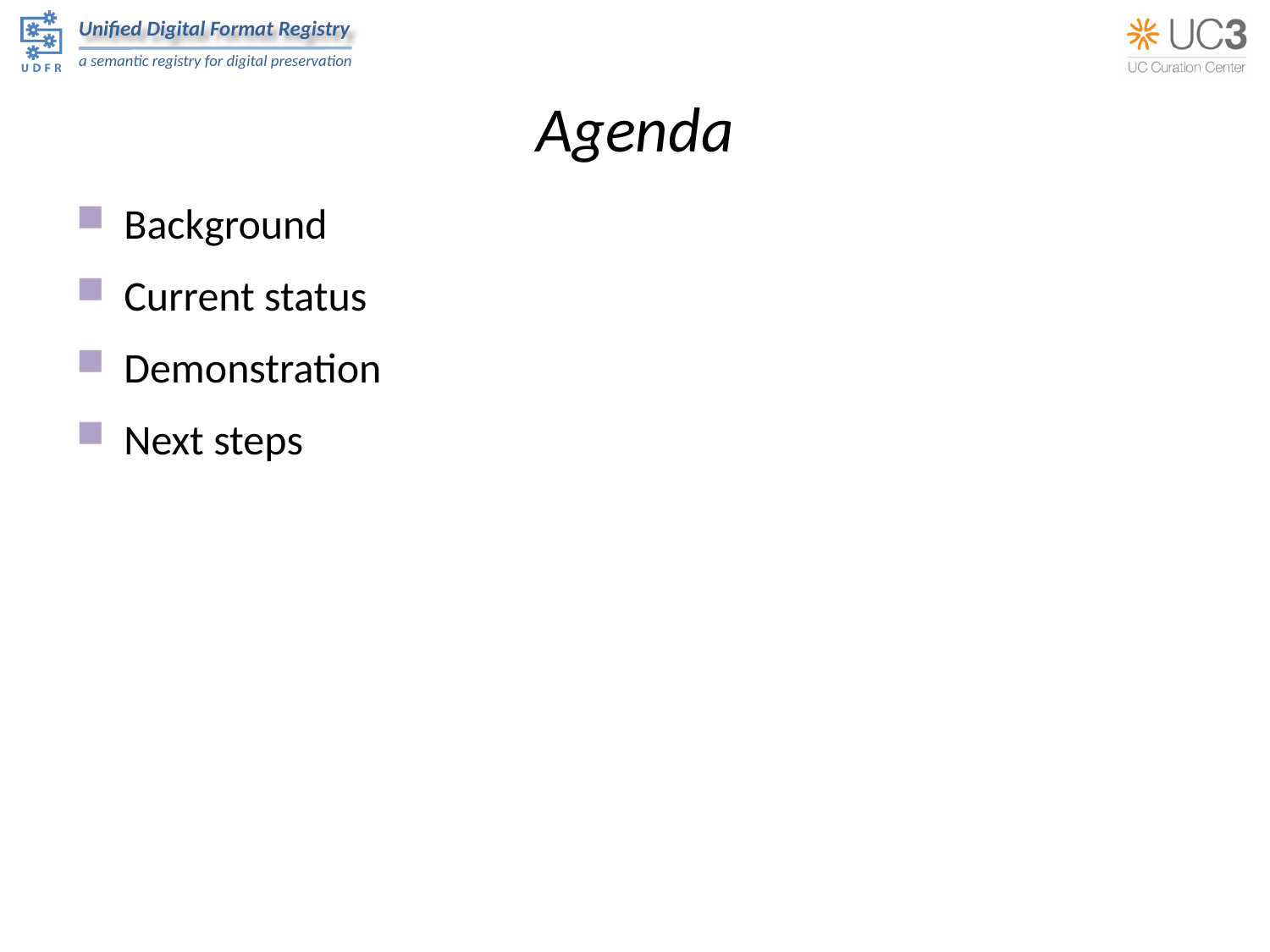

# Agenda
Background
Current status
Demonstration
Next steps